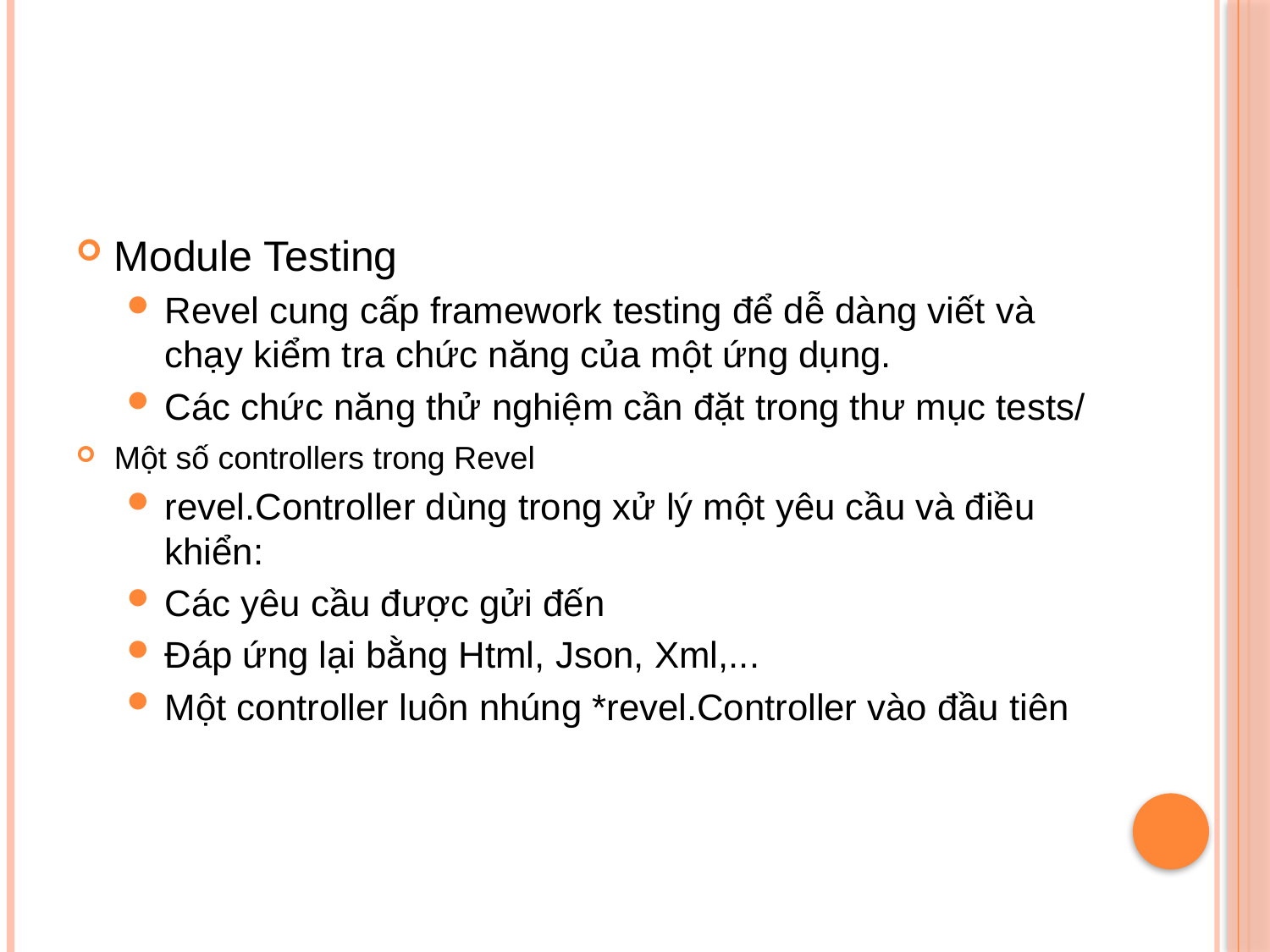

#
Module Testing
Revel cung cấp framework testing để dễ dàng viết và chạy kiểm tra chức năng của một ứng dụng.
Các chức năng thử nghiệm cần đặt trong thư mục tests/
Một số controllers trong Revel
revel.Controller dùng trong xử lý một yêu cầu và điều khiển:
Các yêu cầu được gửi đến
Đáp ứng lại bằng Html, Json, Xml,...
Một controller luôn nhúng *revel.Controller vào đầu tiên